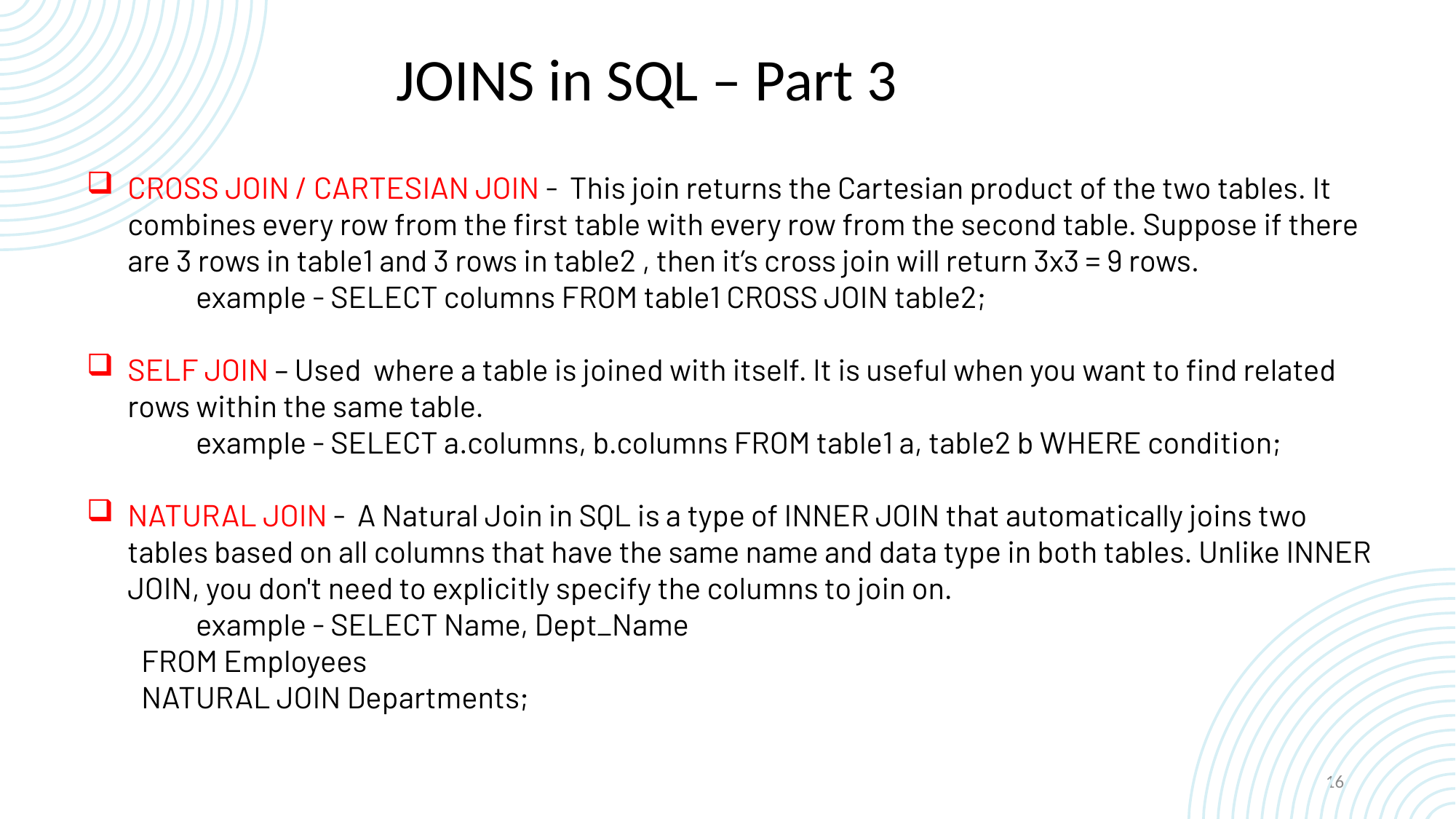

# JOINS in SQL – Part 3
CROSS JOIN / CARTESIAN JOIN -  This join returns the Cartesian product of the two tables. It combines every row from the first table with every row from the second table. Suppose if there are 3 rows in table1 and 3 rows in table2 , then it’s cross join will return 3x3 = 9 rows.
	example - SELECT columns FROM table1 CROSS JOIN table2;

SELF JOIN – Used  where a table is joined with itself. It is useful when you want to find related rows within the same table.
	example - SELECT a.columns, b.columns FROM table1 a, table2 b WHERE condition;

NATURAL JOIN -  A Natural Join in SQL is a type of INNER JOIN that automatically joins two tables based on all columns that have the same name and data type in both tables. Unlike INNER JOIN, you don't need to explicitly specify the columns to join on.
	example - SELECT Name, Dept_Name
FROM Employees
NATURAL JOIN Departments;

16